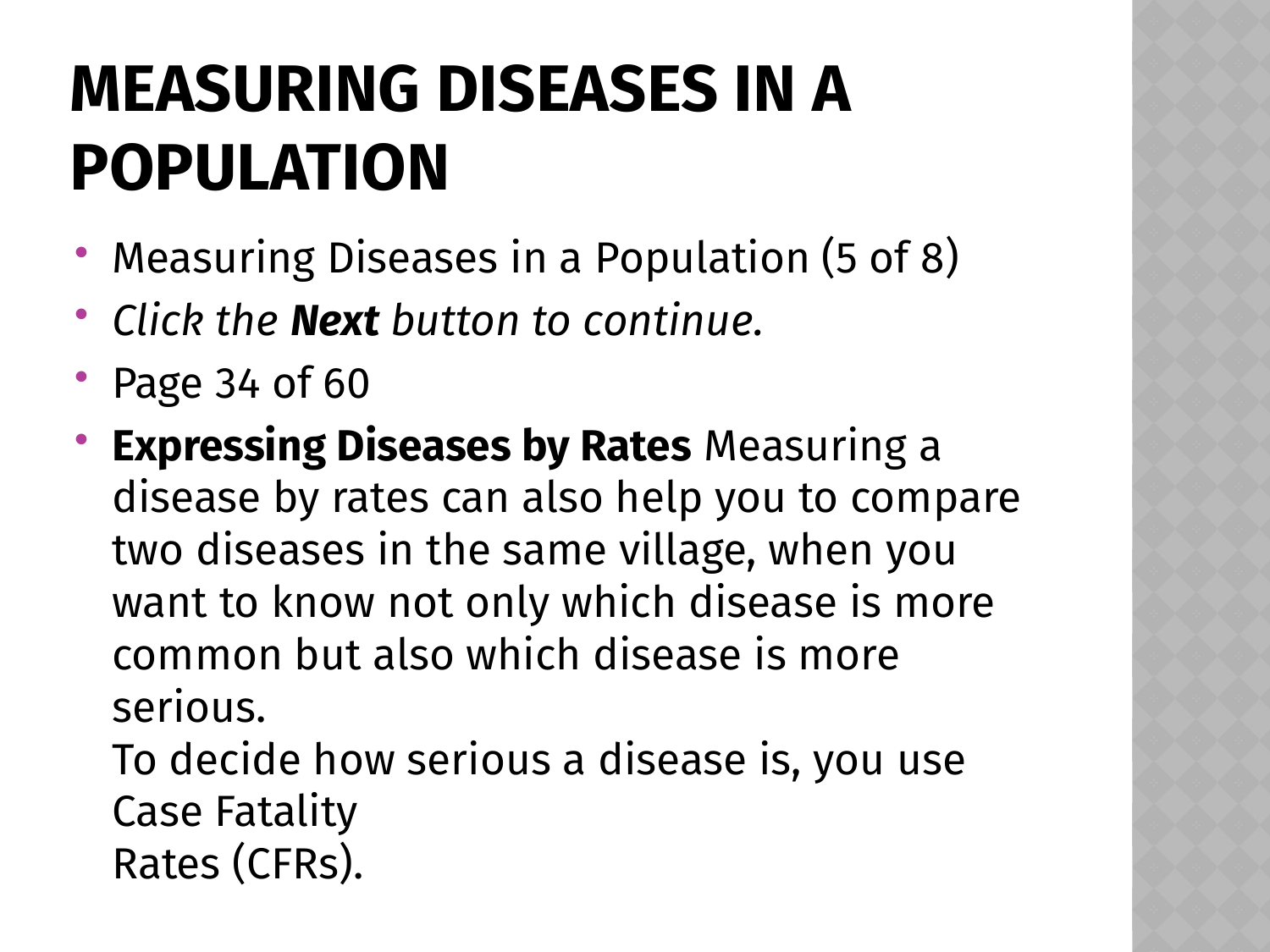

# MEASURING DISEASES IN A POPULATION
Measuring Diseases in a Population (5 of 8)
Click the Next button to continue.
Page 34 of 60
Expressing Diseases by Rates Measuring a disease by rates can also help you to compare two diseases in the same village, when you want to know not only which disease is more common but also which disease is more serious.
To decide how serious a disease is, you use Case Fatality
Rates (CFRs).